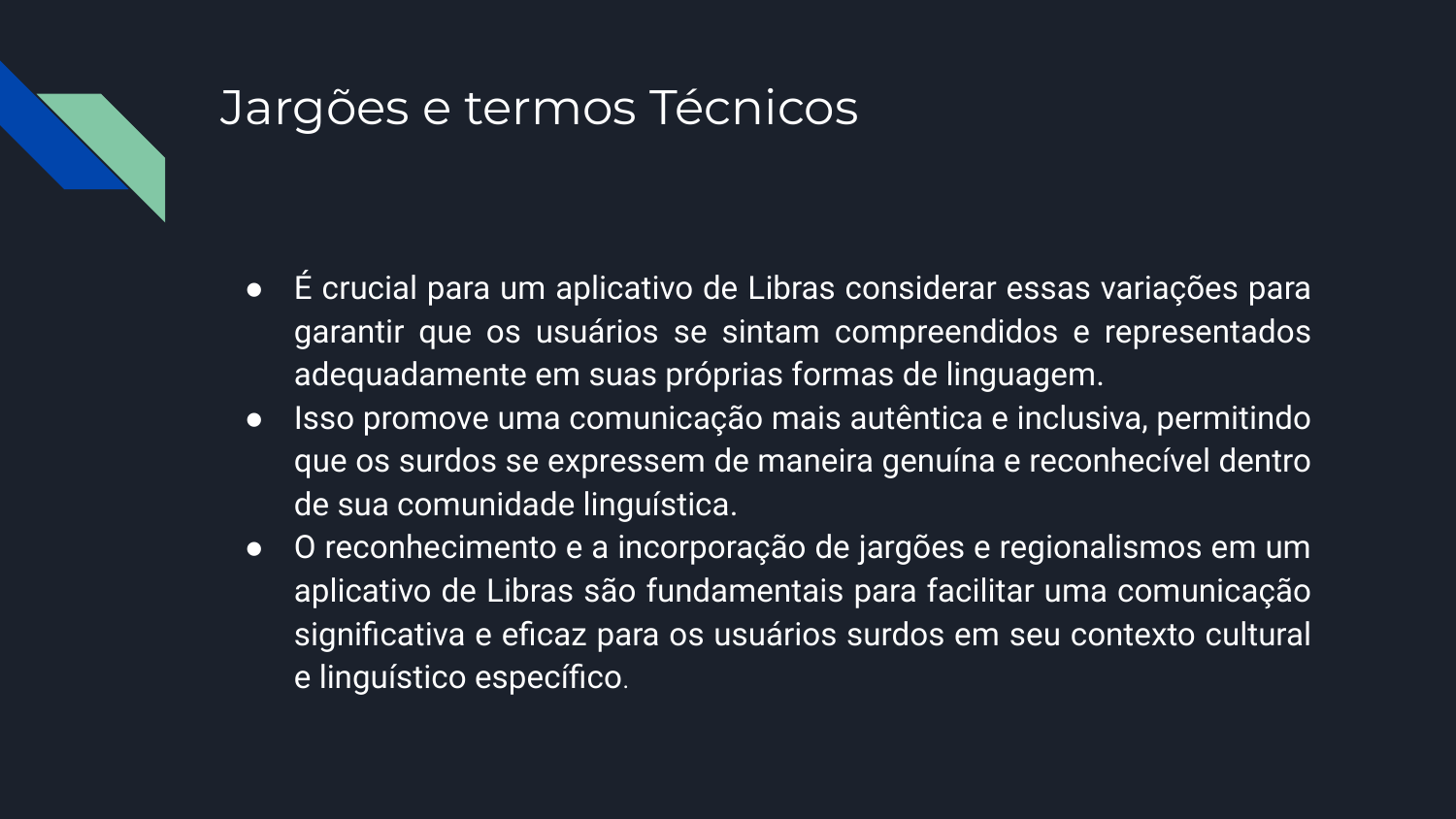

# Jargões e termos Técnicos

É crucial para um aplicativo de Libras considerar essas variações para garantir que os usuários se sintam compreendidos e representados adequadamente em suas próprias formas de linguagem.
Isso promove uma comunicação mais autêntica e inclusiva, permitindo que os surdos se expressem de maneira genuína e reconhecível dentro de sua comunidade linguística.
O reconhecimento e a incorporação de jargões e regionalismos em um aplicativo de Libras são fundamentais para facilitar uma comunicação significativa e eficaz para os usuários surdos em seu contexto cultural e linguístico específico.